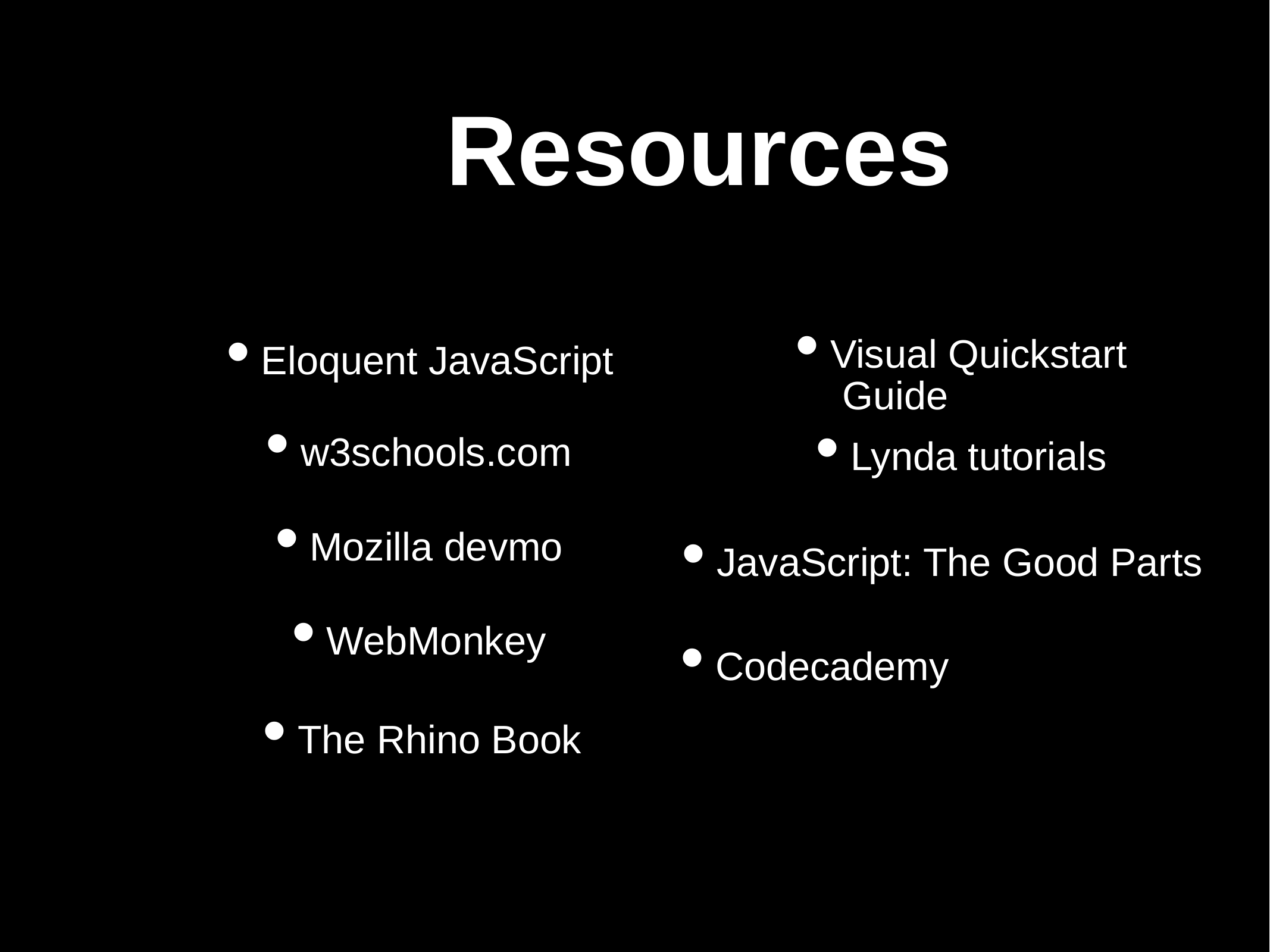

Resources

• Eloquent JavaScript

• Visual Quickstart
	Guide

• w3schools.com

• Lynda tutorials

• Mozilla devmo

• JavaScript: The Good Parts

• WebMonkey

• Codecademy

• The Rhino Book